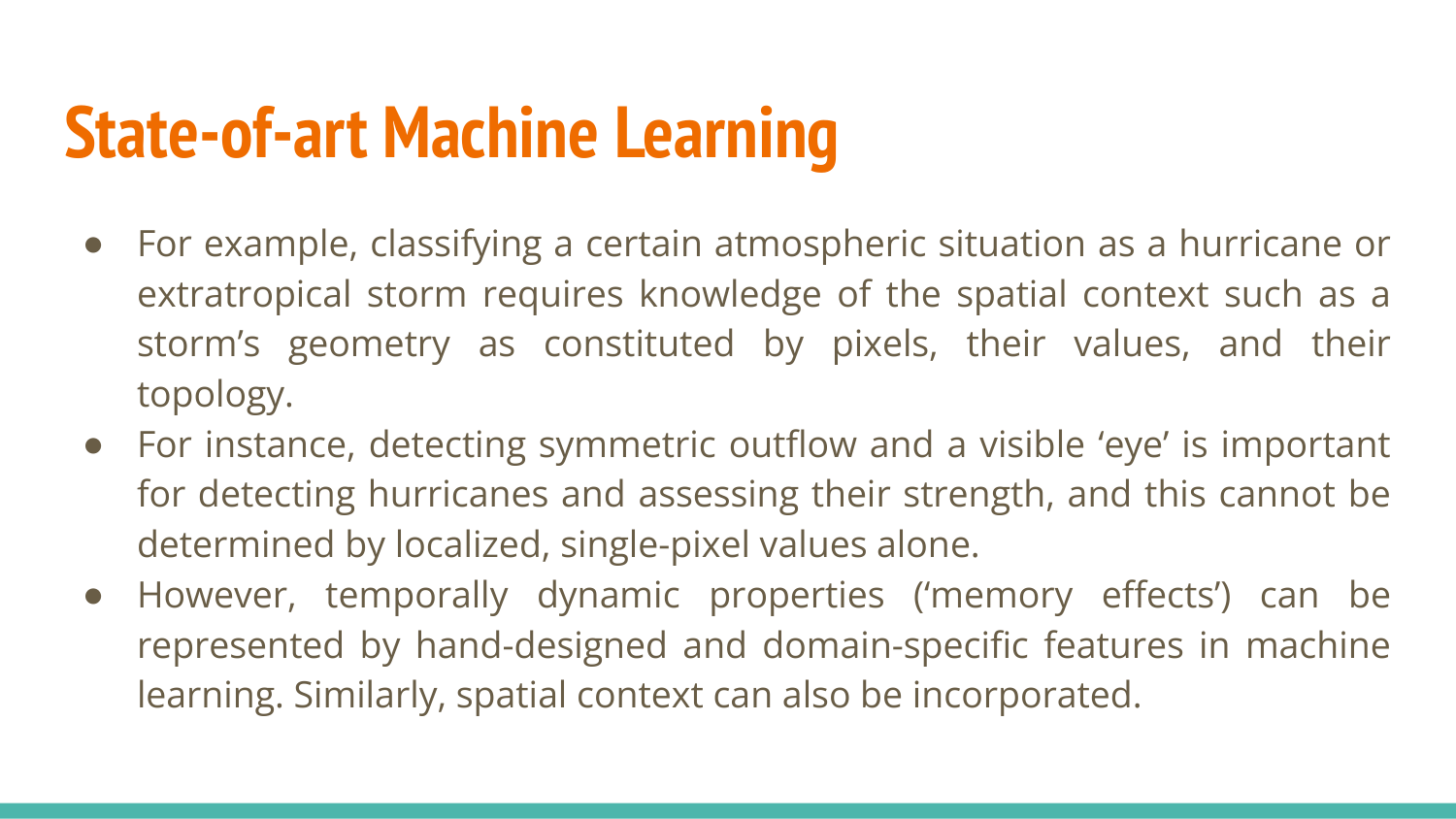

# State-of-art Machine Learning
For example, classifying a certain atmospheric situation as a hurricane or extratropical storm requires knowledge of the spatial context such as a storm’s geometry as constituted by pixels, their values, and their topology.
For instance, detecting symmetric outflow and a visible ‘eye’ is important for detecting hurricanes and assessing their strength, and this cannot be determined by localized, single-pixel values alone.
However, temporally dynamic properties (‘memory effects’) can be represented by hand-designed and domain-specific features in machine learning. Similarly, spatial context can also be incorporated.